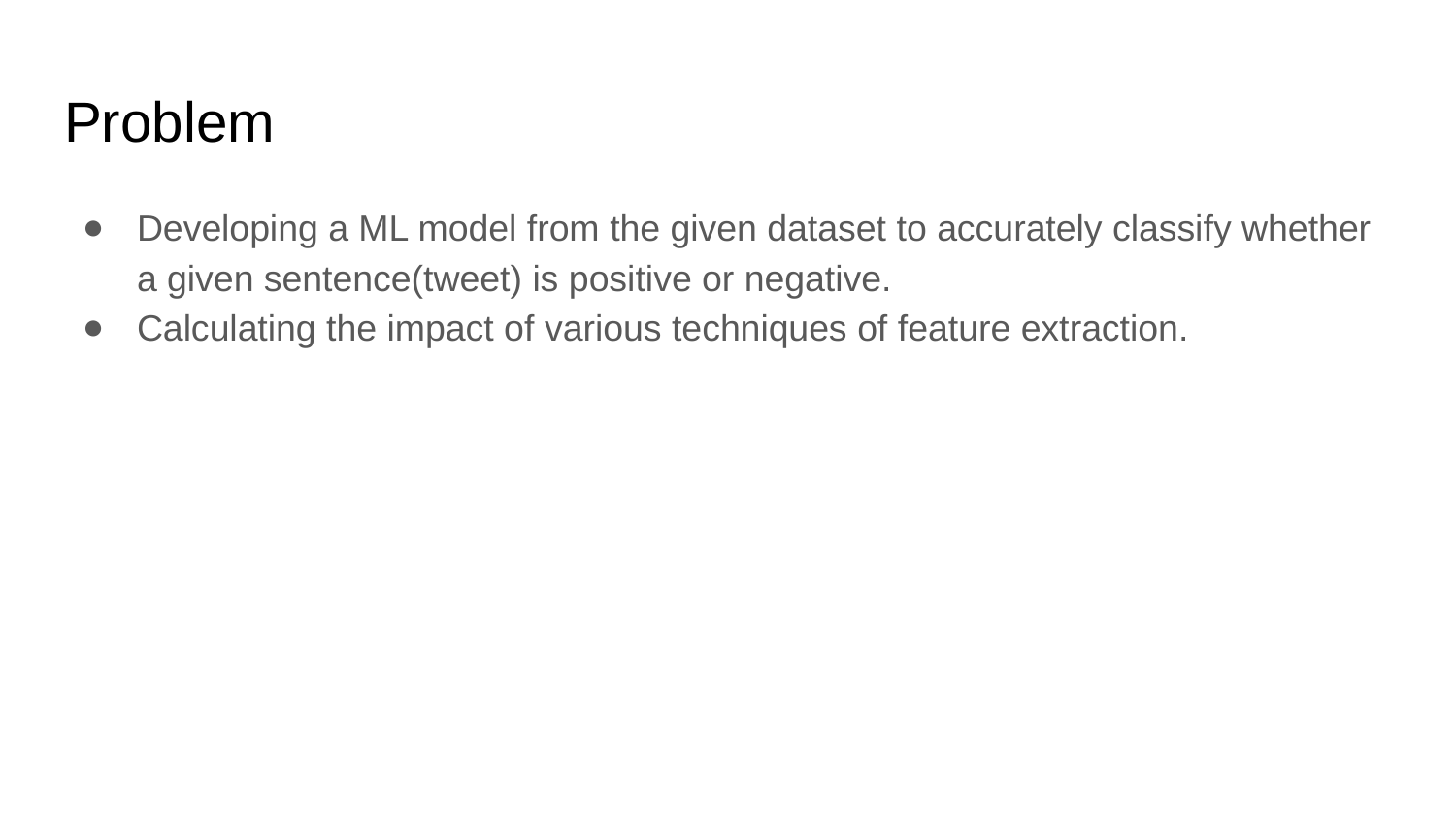

# Problem
Developing a ML model from the given dataset to accurately classify whether a given sentence(tweet) is positive or negative.
Calculating the impact of various techniques of feature extraction.